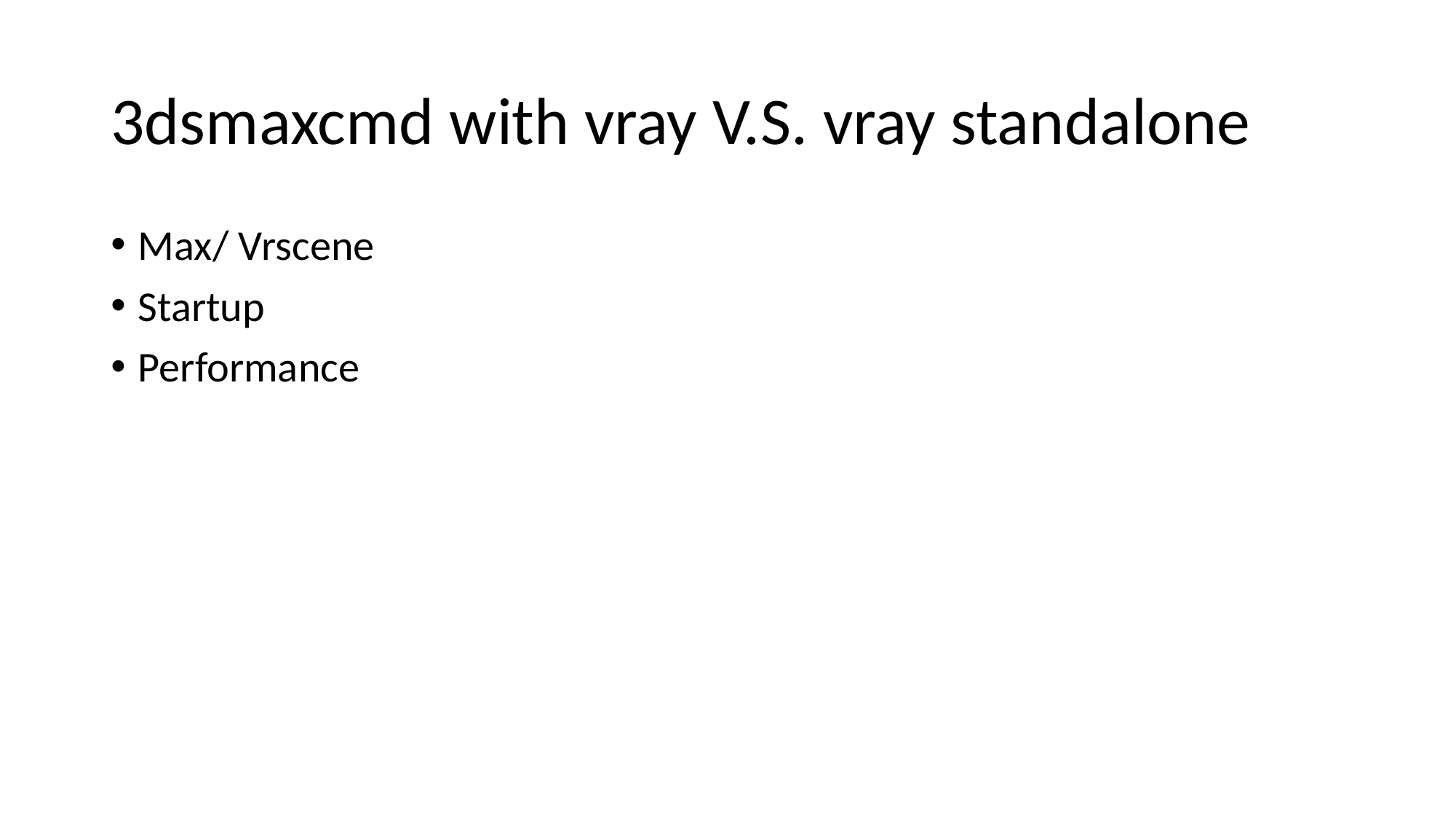

# 3dsmaxcmd with vray V.S. vray standalone
Max/ Vrscene
Startup
Performance